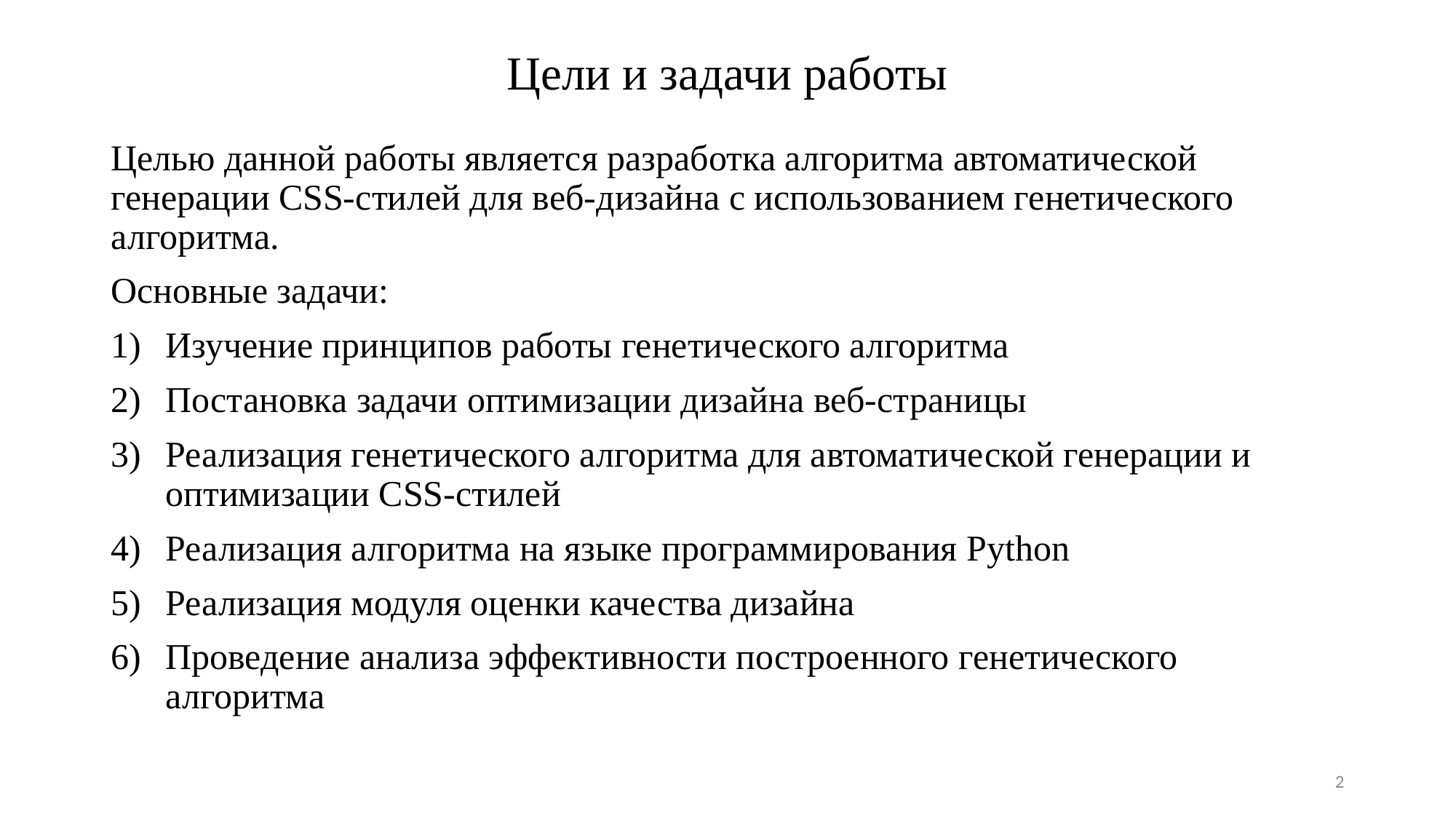

# Цели и задачи работы
Целью данной работы является разработка алгоритма автоматической генерации CSS-стилей для веб-дизайна с использованием генетического алгоритма.
Основные задачи:
Изучение принципов работы генетического алгоритма
Постановка задачи оптимизации дизайна веб-страницы
Реализация генетического алгоритма для автоматической генерации и оптимизации CSS-стилей
Реализация алгоритма на языке программирования Python
Реализация модуля оценки качества дизайна
Проведение анализа эффективности построенного генетического алгоритма
2